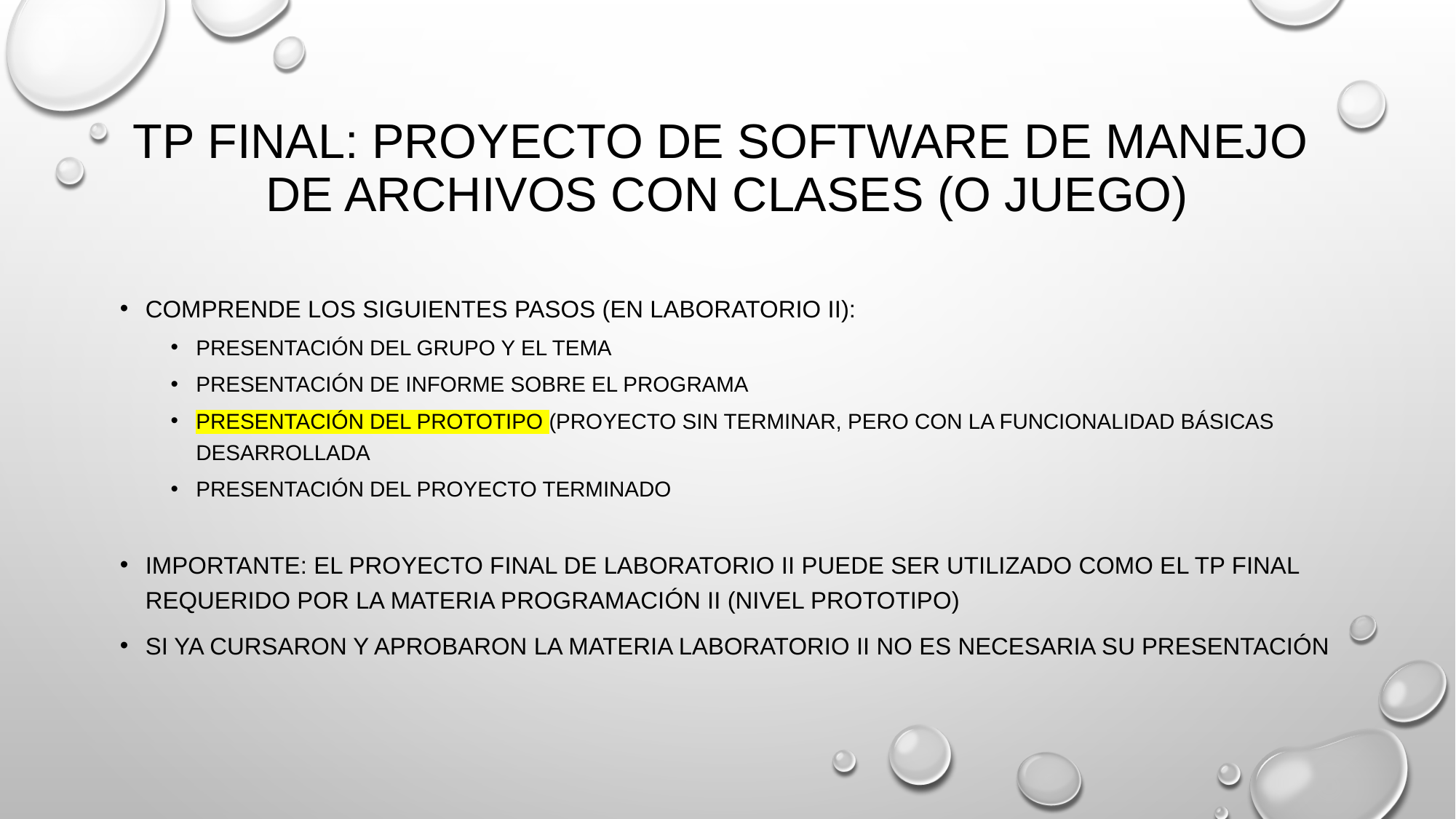

# TP Final: proyecto de software de manejo de archivos con clases (o juego)
Comprende los siguientes pasos (en laboratorio ii):
Presentación del grupo y el tema
Presentación de informe sobre el programa
Presentación del prototipo (proyecto sin terminar, pero con la funcionalidad básicas desarrollada
Presentación del proyecto terminado
Importante: el proyecto final de laboratorio ii puede ser utilizado como el tp final requerido por la materia programación ii (nivel prototipo)
Si ya cursaron y aprobaron la materia laboratorio ii no es necesaria su presentación